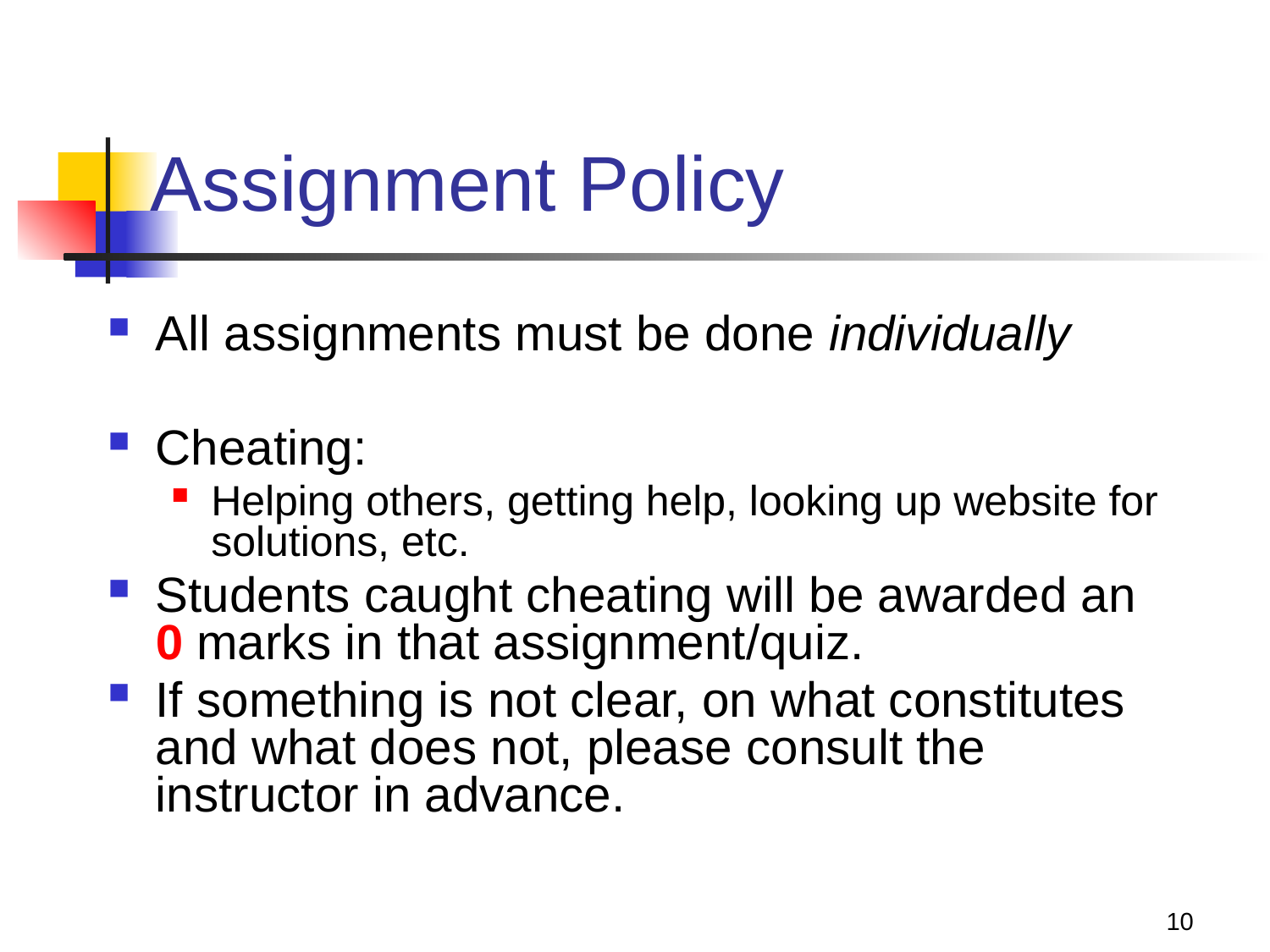

# Assignment Policy
All assignments must be done individually

Cheating:
Helping others, getting help, looking up website for solutions, etc.
Students caught cheating will be awarded an 0 marks in that assignment/quiz.
If something is not clear, on what constitutes and what does not, please consult the instructor in advance.

10